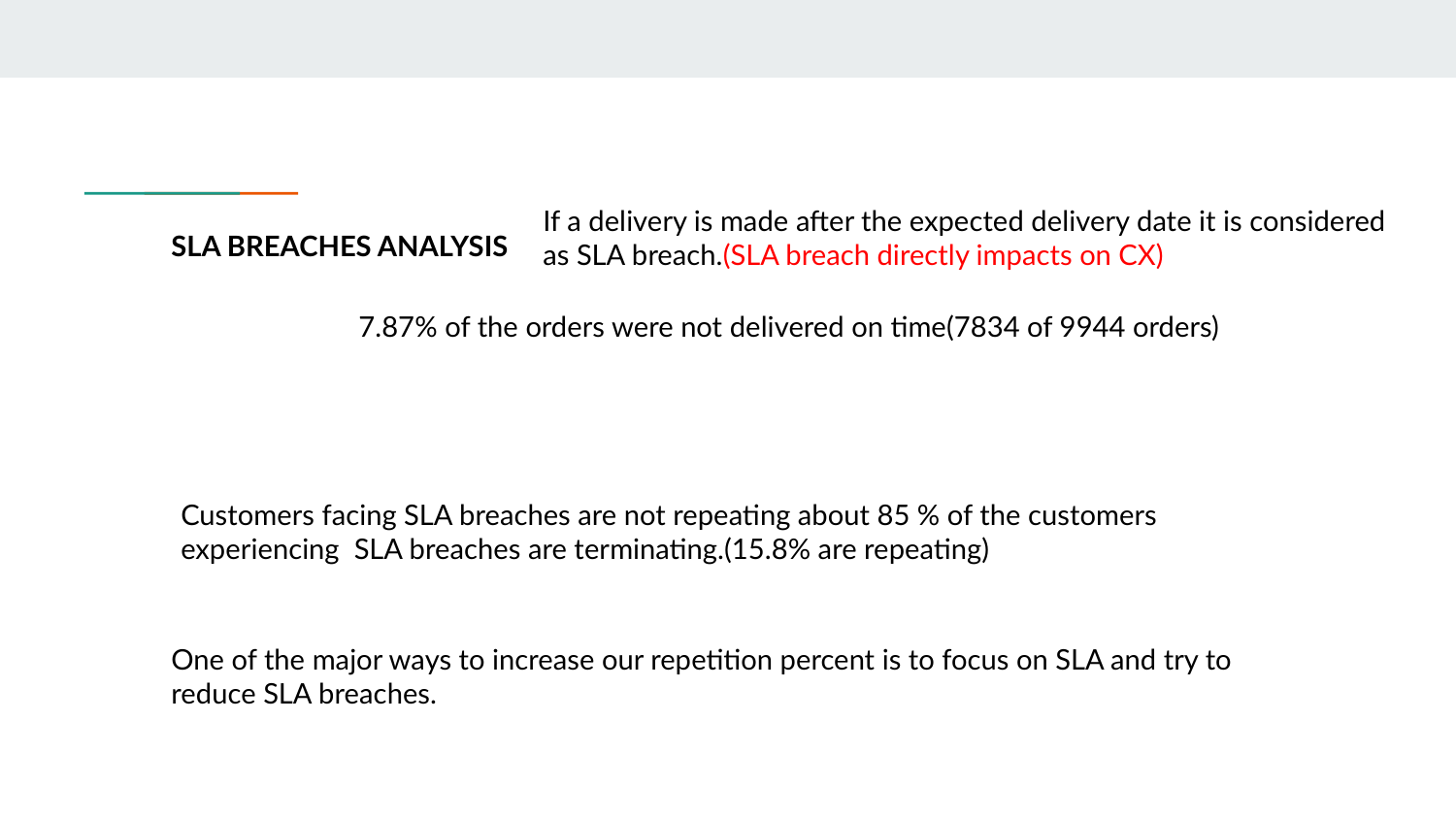

If a delivery is made after the expected delivery date it is considered as SLA breach.(SLA breach directly impacts on CX)
SLA BREACHES ANALYSIS
7.87% of the orders were not delivered on time(7834 of 9944 orders)
Customers facing SLA breaches are not repeating about 85 % of the customers experiencing  SLA breaches are terminating.(15.8% are repeating)

One of the major ways to increase our repetition percent is to focus on SLA and try to reduce SLA breaches.